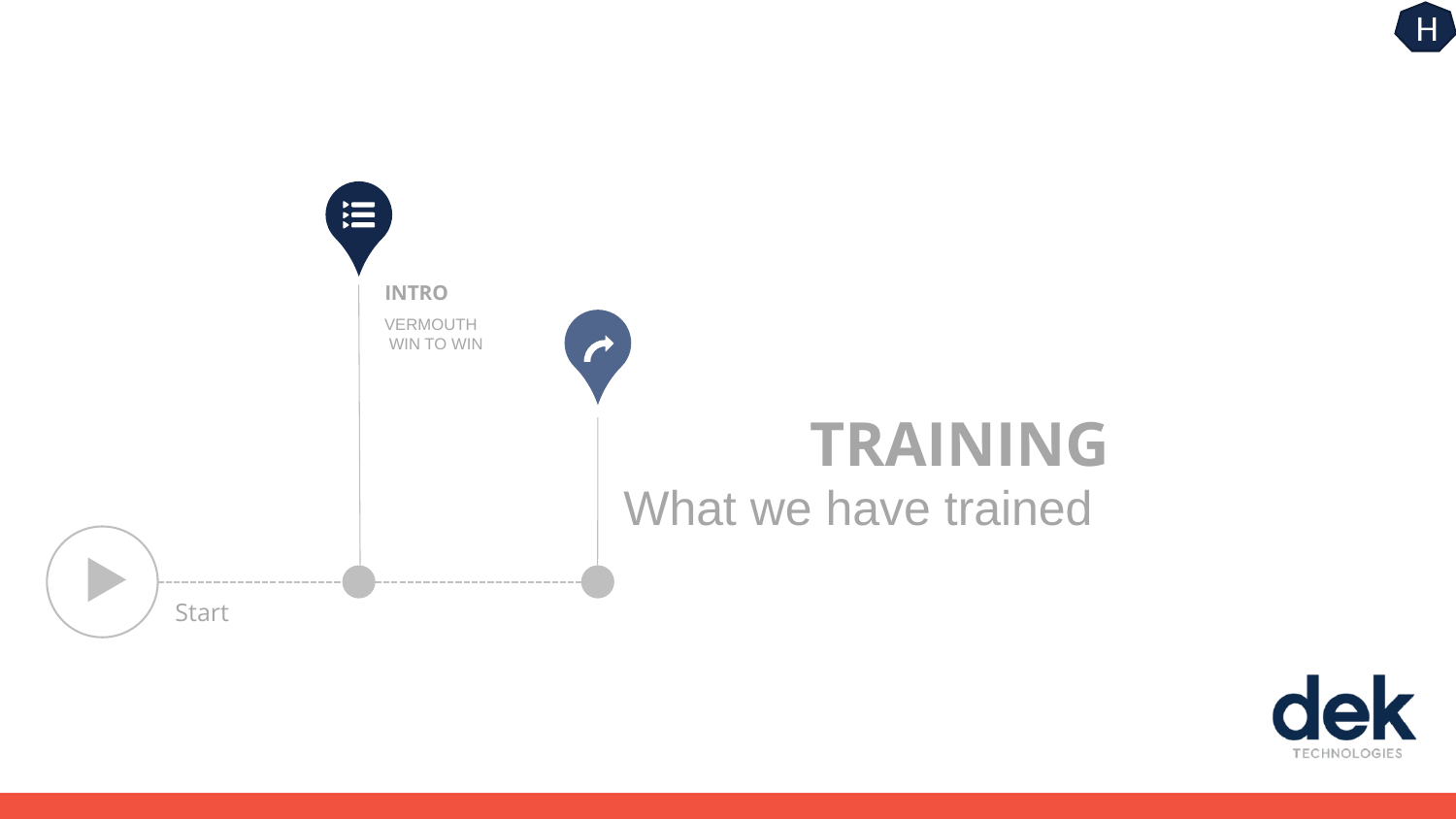

INTRO
VERMOUTH
 WIN TO WIN

TRAINING
What we have trained

Start